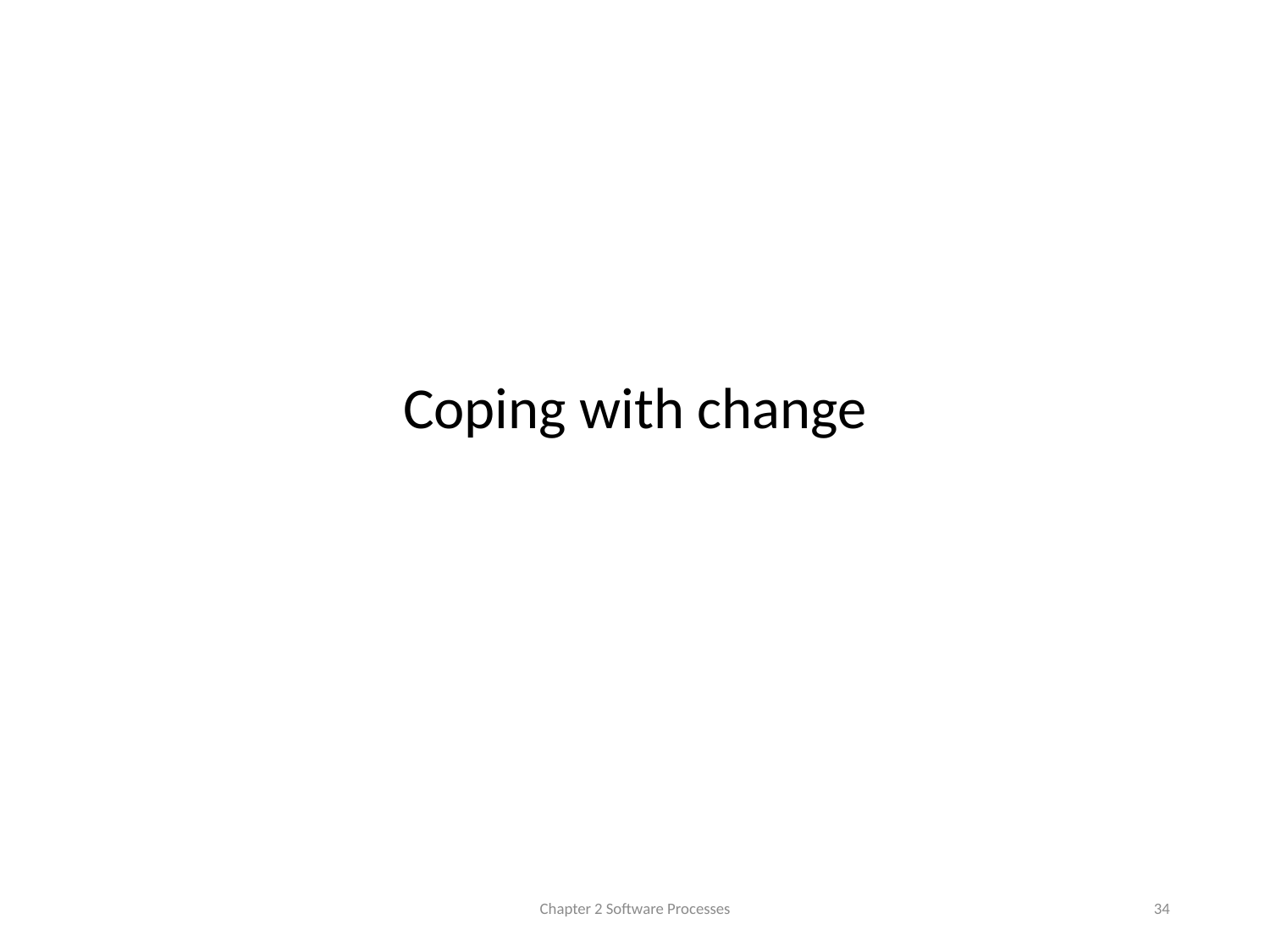

# Coping with change
Chapter 2 Software Processes
34